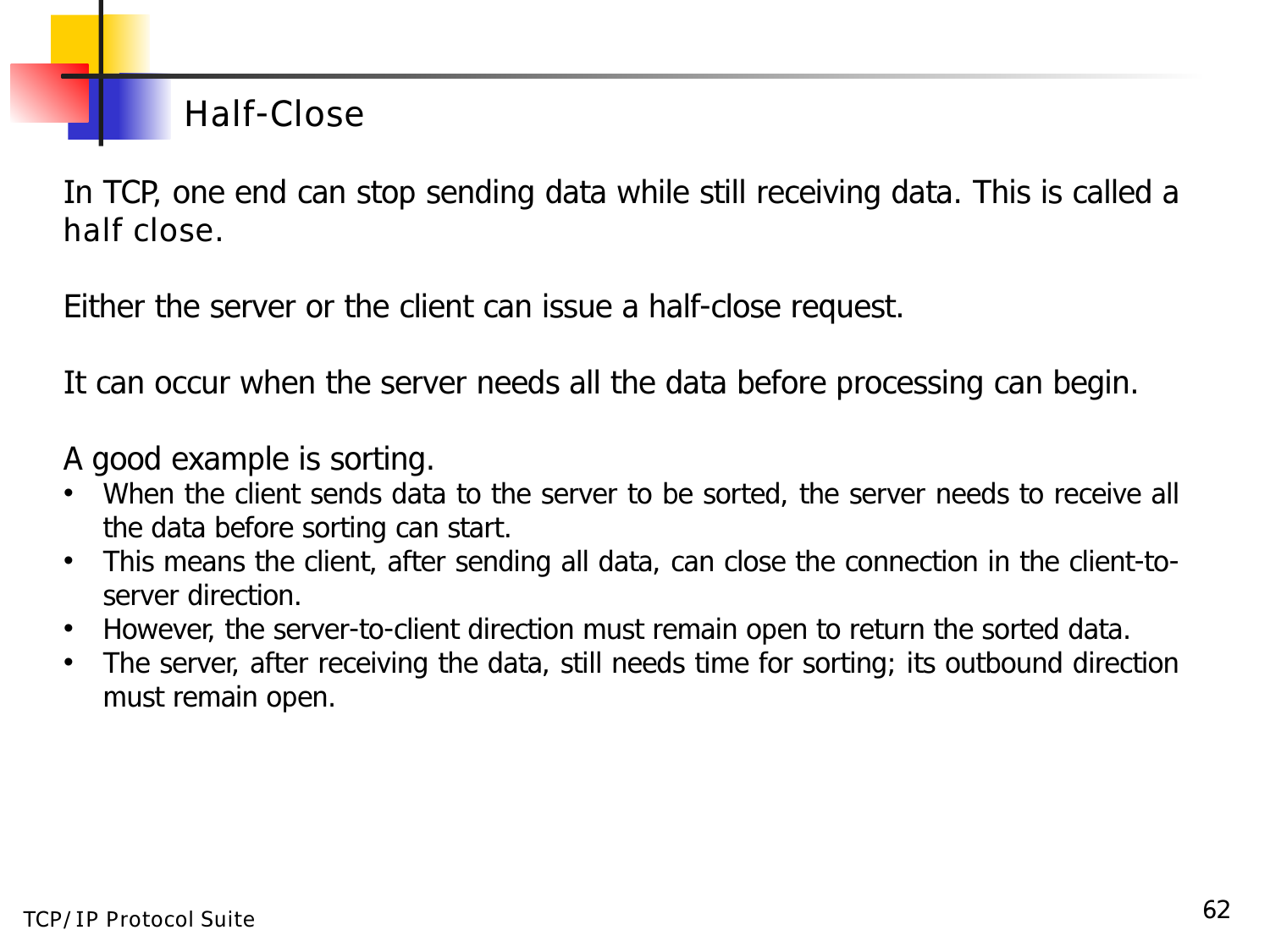

Half-Close
In TCP, one end can stop sending data while still receiving data. This is called a half close.

Either the server or the client can issue a half-close request.

It can occur when the server needs all the data before processing can begin.

A good example is sorting.
When the client sends data to the server to be sorted, the server needs to receive all the data before sorting can start.
This means the client, after sending all data, can close the connection in the client-to-server direction.
However, the server-to-client direction must remain open to return the sorted data.
The server, after receiving the data, still needs time for sorting; its outbound direction must remain open.
62
TCP/IP Protocol Suite